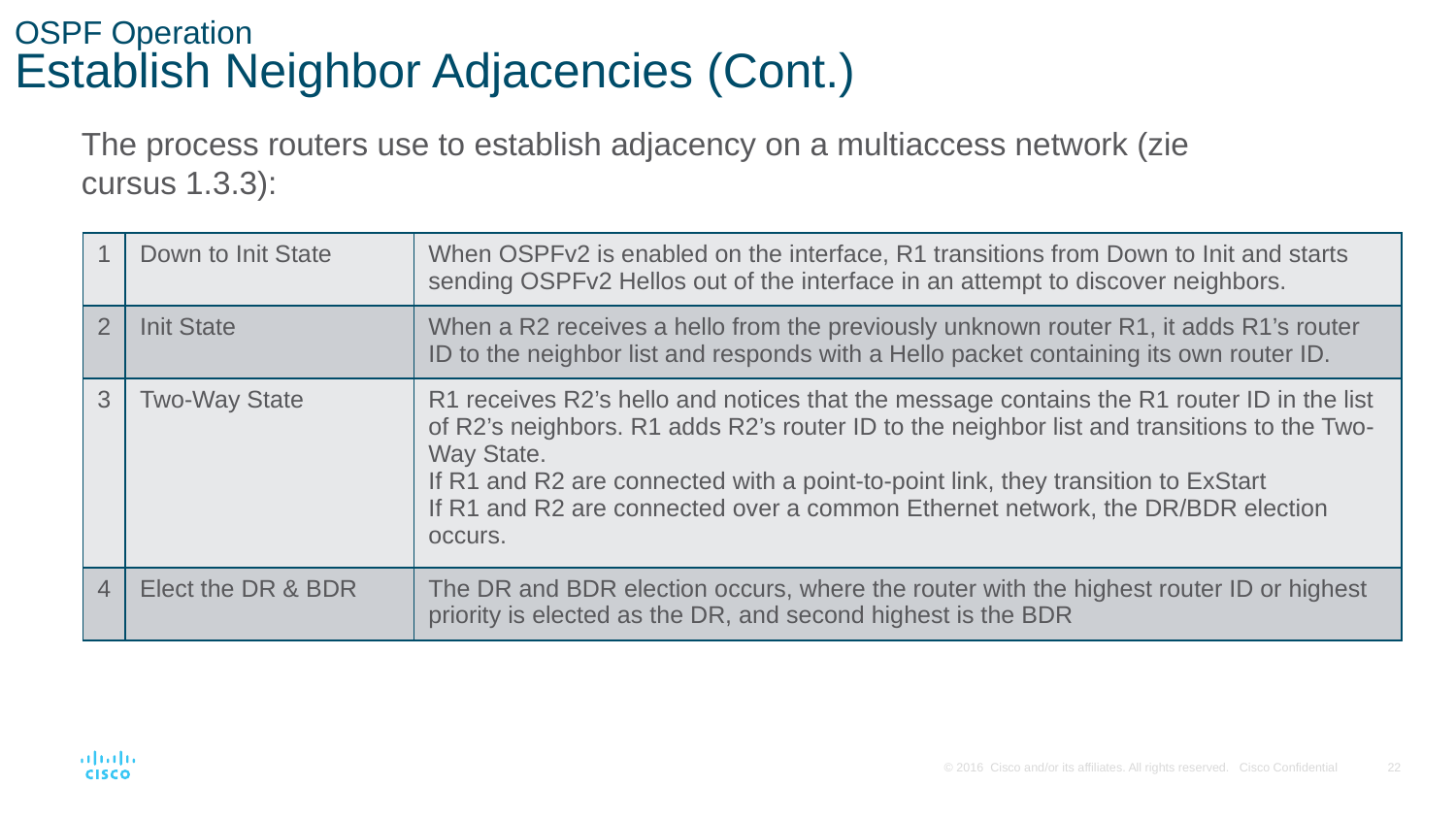

# OSPF Operation Establish Neighbor Adjacencies (Cont.)
The process routers use to establish adjacency on a multiaccess network (zie cursus 1.3.3):
| 1 | Down to Init State | When OSPFv2 is enabled on the interface, R1 transitions from Down to Init and starts sending OSPFv2 Hellos out of the interface in an attempt to discover neighbors. |
| --- | --- | --- |
| 2 | Init State | When a R2 receives a hello from the previously unknown router R1, it adds R1’s router ID to the neighbor list and responds with a Hello packet containing its own router ID. |
| 3 | Two-Way State | R1 receives R2’s hello and notices that the message contains the R1 router ID in the list of R2’s neighbors. R1 adds R2’s router ID to the neighbor list and transitions to the Two-Way State. If R1 and R2 are connected with a point-to-point link, they transition to ExStart If R1 and R2 are connected over a common Ethernet network, the DR/BDR election occurs. |
| 4 | Elect the DR & BDR | The DR and BDR election occurs, where the router with the highest router ID or highest priority is elected as the DR, and second highest is the BDR |